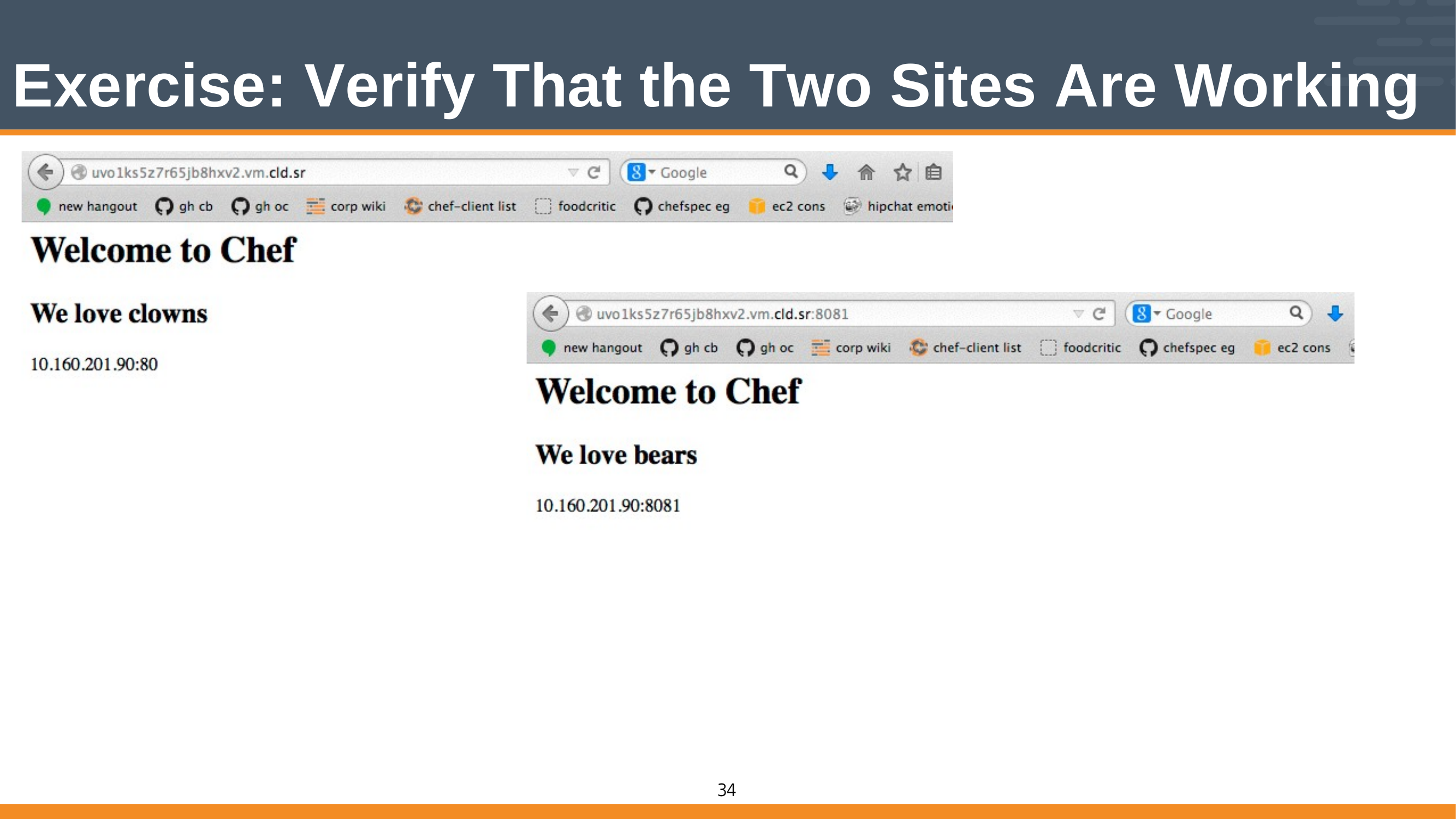

# Exercise: Verify That the Two Sites Are Working

34